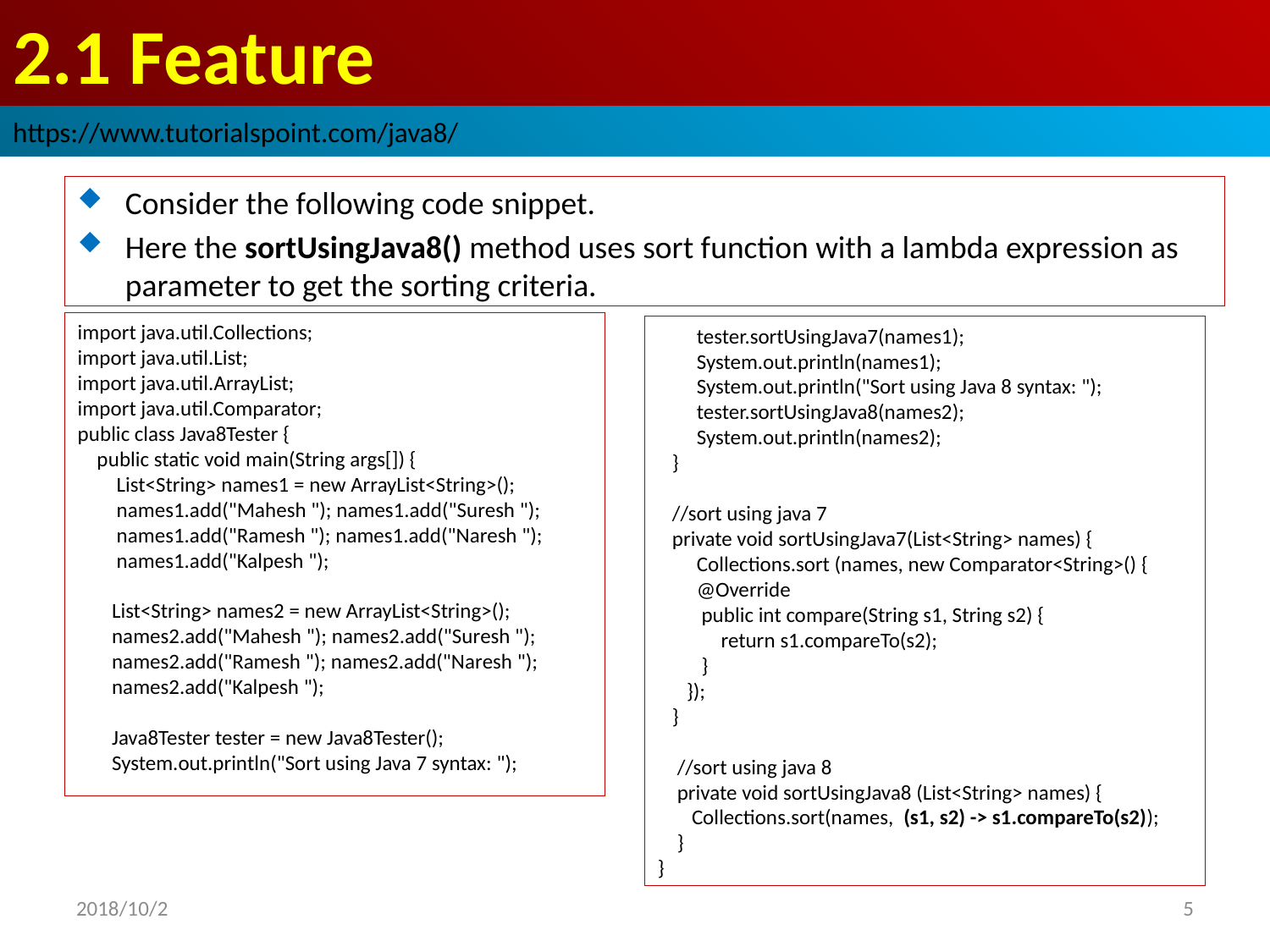

# 2.1 Feature
https://www.tutorialspoint.com/java8/
Consider the following code snippet.
Here the sortUsingJava8() method uses sort function with a lambda expression as parameter to get the sorting criteria.
import java.util.Collections;
import java.util.List;
import java.util.ArrayList;
import java.util.Comparator;
public class Java8Tester {
    public static void main(String args[]) {
        List<String> names1 = new ArrayList<String>();
        names1.add("Mahesh "); names1.add("Suresh ");
        names1.add("Ramesh "); names1.add("Naresh ");
        names1.add("Kalpesh ");

       List<String> names2 = new ArrayList<String>();
       names2.add("Mahesh "); names2.add("Suresh ");
       names2.add("Ramesh "); names2.add("Naresh ");
       names2.add("Kalpesh ");

       Java8Tester tester = new Java8Tester();
       System.out.println("Sort using Java 7 syntax: ");

        tester.sortUsingJava7(names1);
        System.out.println(names1);
        System.out.println("Sort using Java 8 syntax: ");
        tester.sortUsingJava8(names2);
        System.out.println(names2);
   }

   //sort using java 7
   private void sortUsingJava7(List<String> names) {
        Collections.sort (names, new Comparator<String>() {
        @Override
         public int compare(String s1, String s2) {
             return s1.compareTo(s2);
         }
      });
   }

    //sort using java 8
    private void sortUsingJava8 (List<String> names) {
       Collections.sort(names,  (s1, s2) -> s1.compareTo(s2));
    }
}
2018/10/2
5